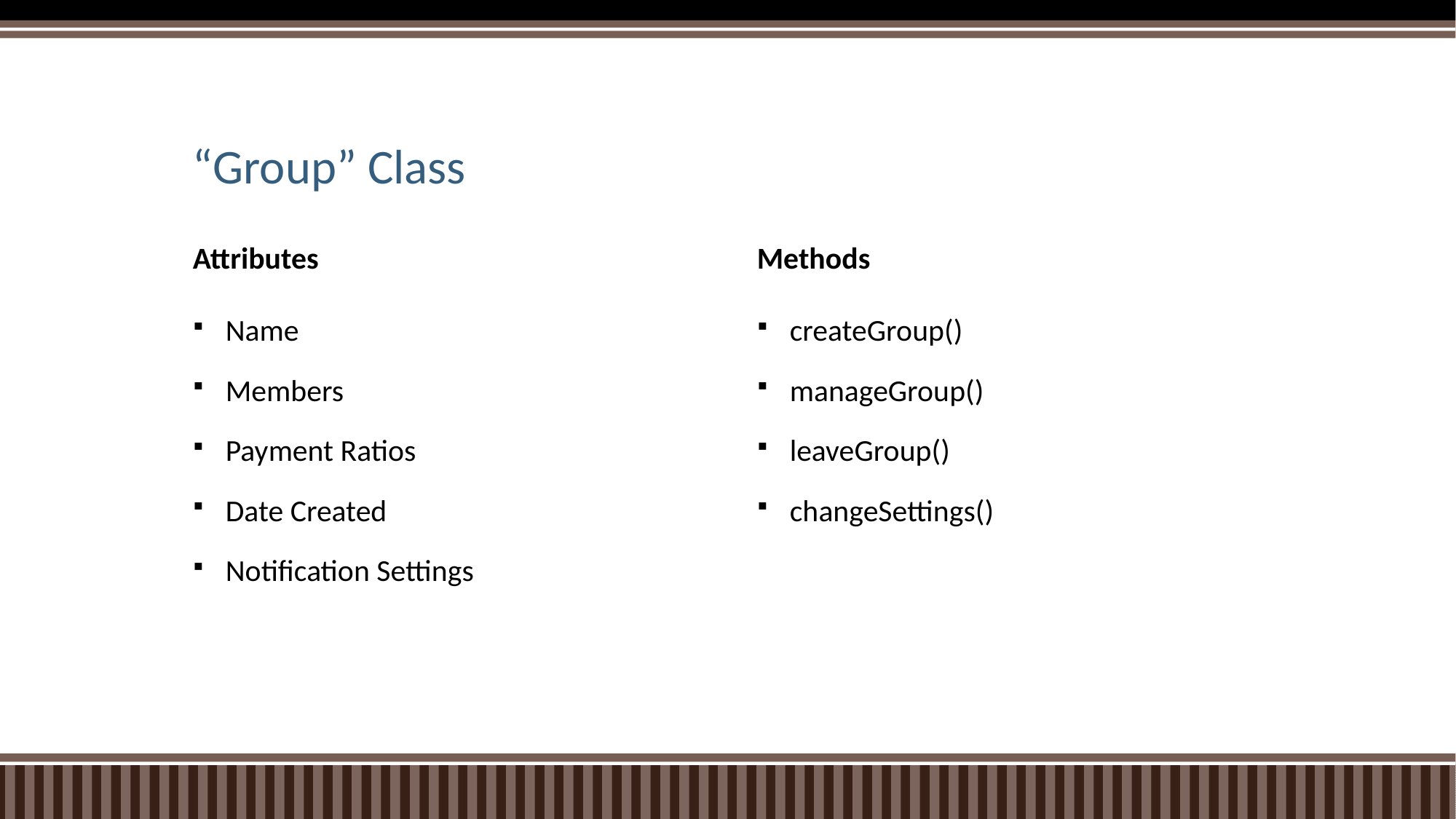

# “Group” Class
Attributes
Methods
Name
Members
Payment Ratios
Date Created
Notification Settings
createGroup()
manageGroup()
leaveGroup()
changeSettings()